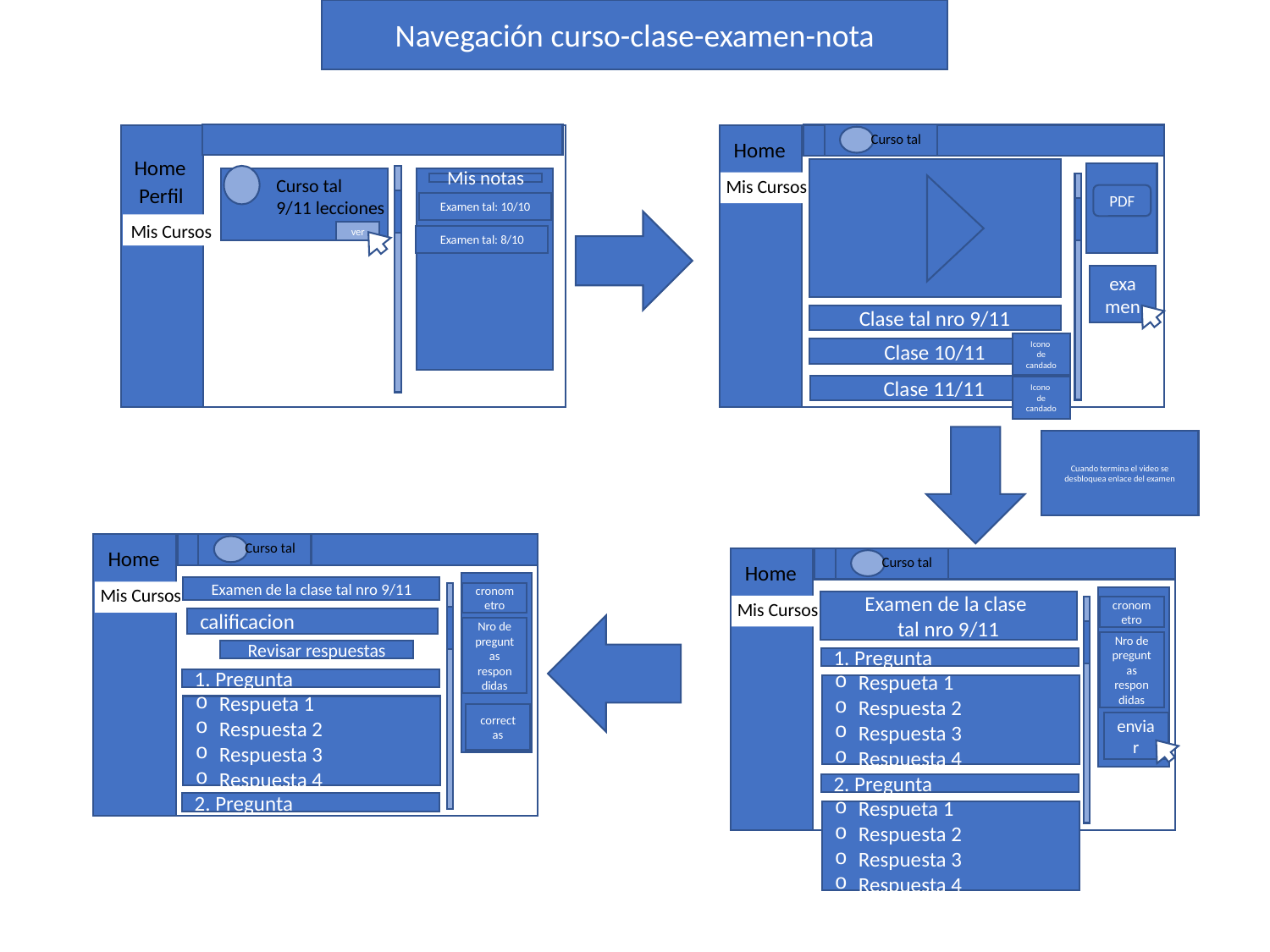

Navegación curso-clase-examen-nota
Curso tal

Home
Home

Curso tal
9/11 lecciones

Mis Cursos

Mis notas

Perfil
PDF

Examen tal: 10/10

Mis Cursos

ver
Examen tal: 8/10

examen

Clase tal nro 9/11
Icono
de candado
Clase 10/11
Clase 11/11
Icono
de candado
Cuando termina el video se desbloquea enlace del examen

Curso tal

Home
Curso tal

Home

Examen de la clase tal nro 9/11
Mis Cursos

cronometro

Examen de la clase
tal nro 9/11
Mis Cursos

cronometro

calificacion

Nro de preguntas respondidas

Nro de preguntas respondidas
Revisar respuestas
1. Pregunta
1. Pregunta
Respueta 1
Respuesta 2
Respuesta 3
Respuesta 4
Respueta 1
Respuesta 2
Respuesta 3
Respuesta 4
correctas
enviar

2. Pregunta
2. Pregunta
Respueta 1
Respuesta 2
Respuesta 3
Respuesta 4